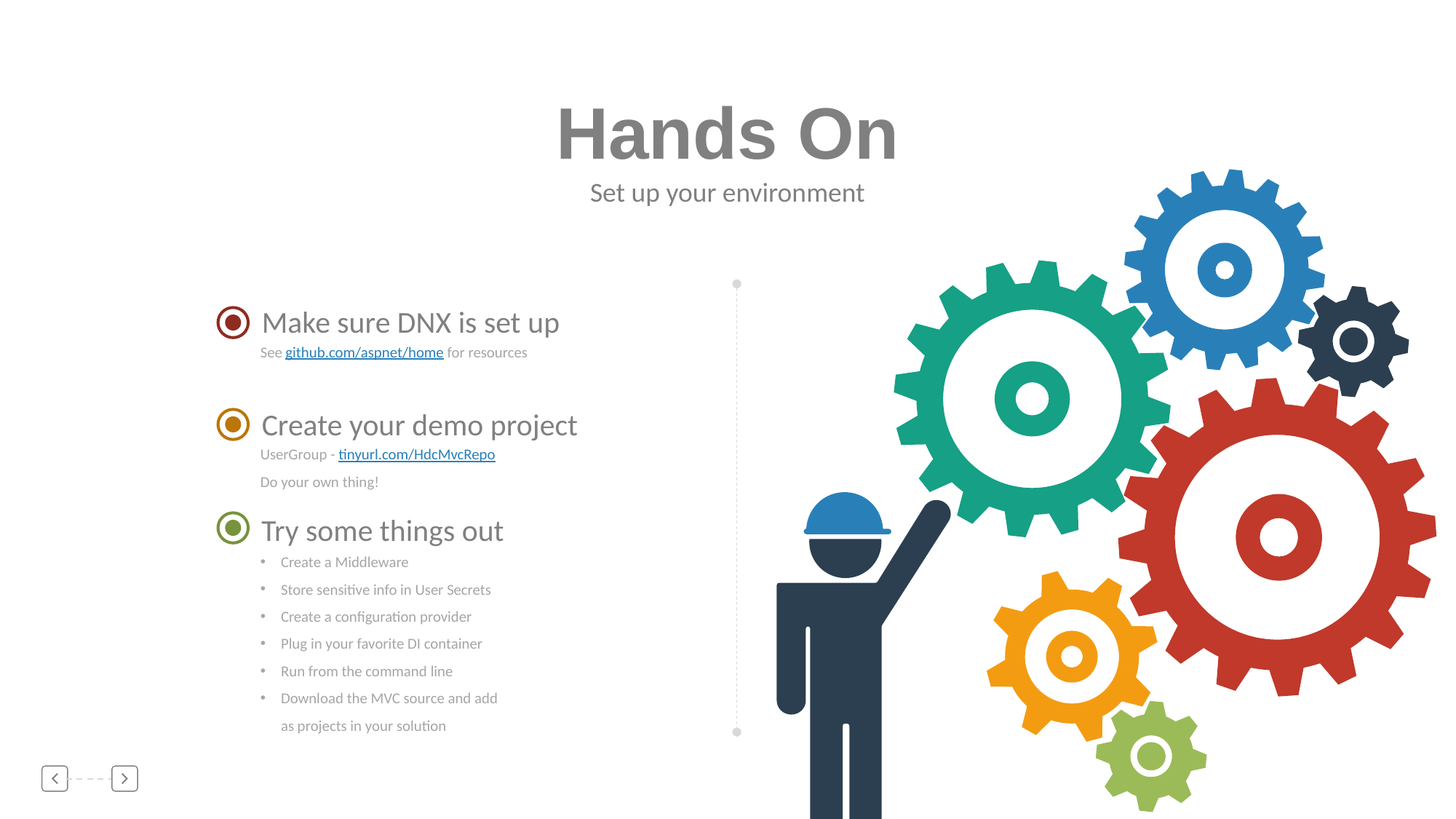

Hands On
Set up your environment

Make sure DNX is set up
See github.com/aspnet/home for resources

Create your demo project
UserGroup - tinyurl.com/HdcMvcRepo
Do your own thing!

Try some things out
Create a Middleware
Store sensitive info in User Secrets
Create a configuration provider
Plug in your favorite DI container
Run from the command line
Download the MVC source and add as projects in your solution